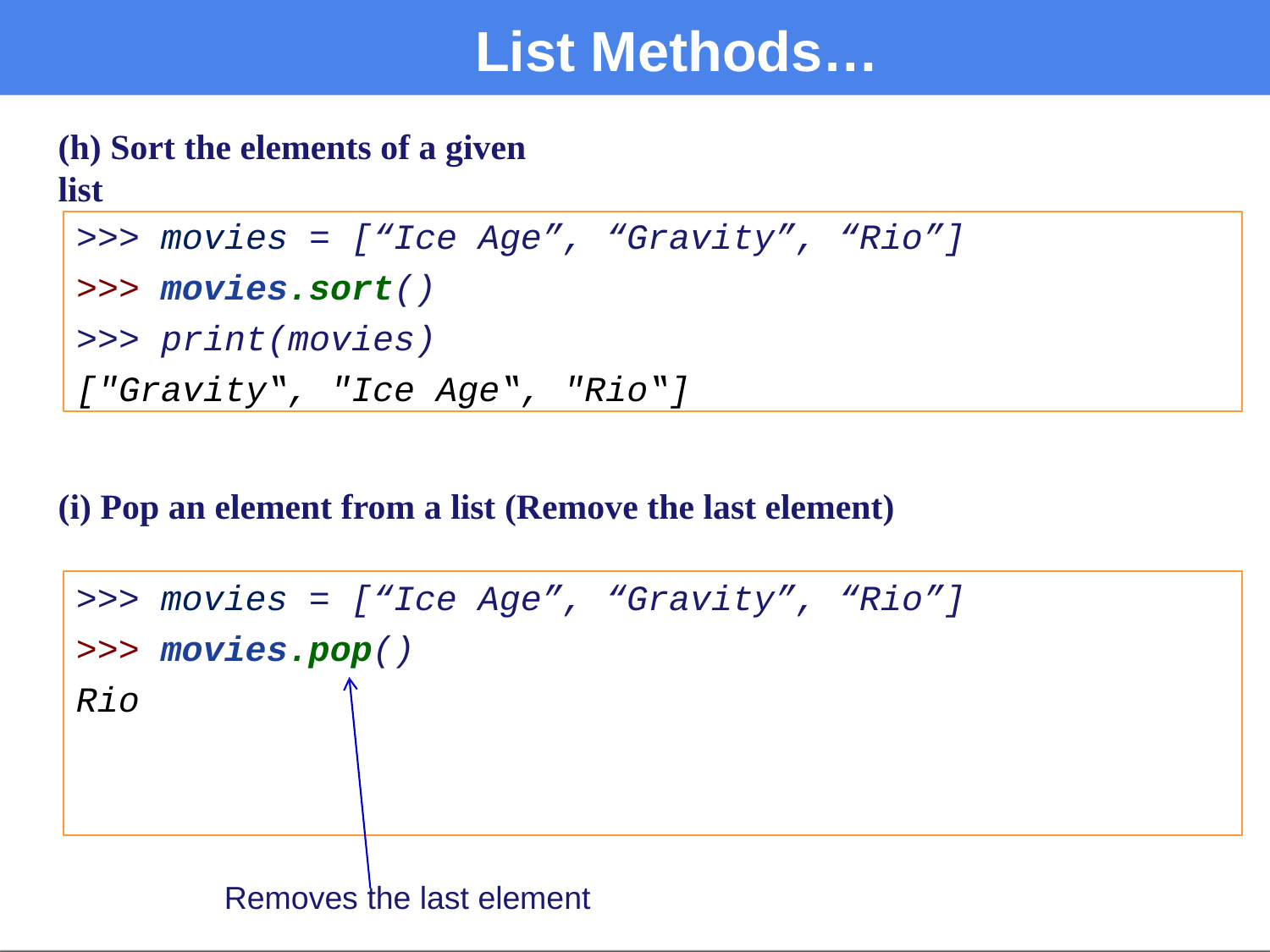

# List Methods…
(h) Sort the elements of a given list
>>> movies = [“Ice Age”, “Gravity”, “Rio”]
>>> movies.sort()
>>> print(movies)
["Gravity‟, "Ice Age‟, "Rio‟]
(i) Pop an element from a list (Remove the last element)

>>> movies = [“Ice Age”, “Gravity”, “Rio”]
>>> movies.pop()
Rio

Removes the last element